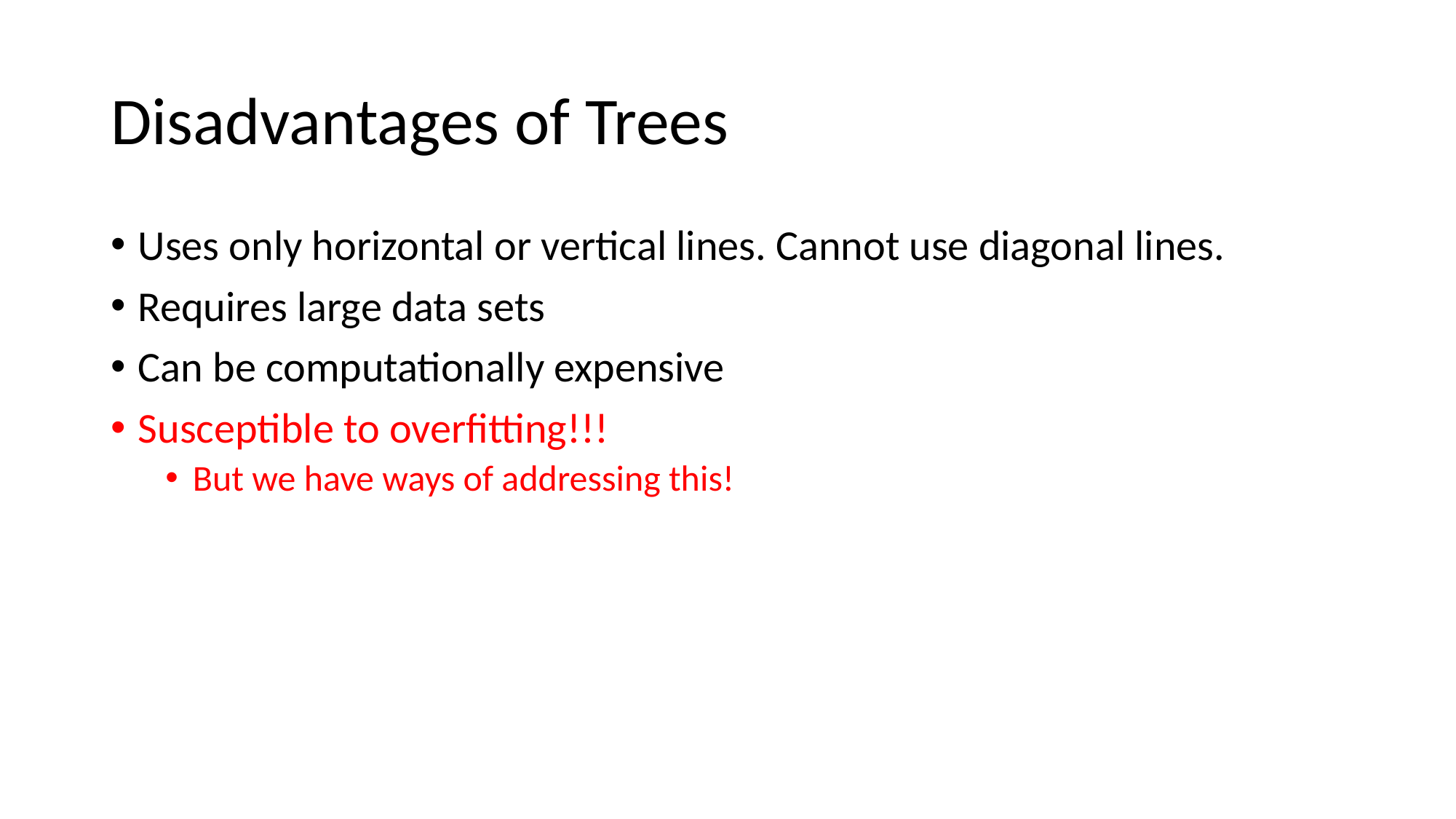

# Disadvantages of Trees
Uses only horizontal or vertical lines. Cannot use diagonal lines.
Requires large data sets
Can be computationally expensive
Susceptible to overfitting!!!
But we have ways of addressing this!